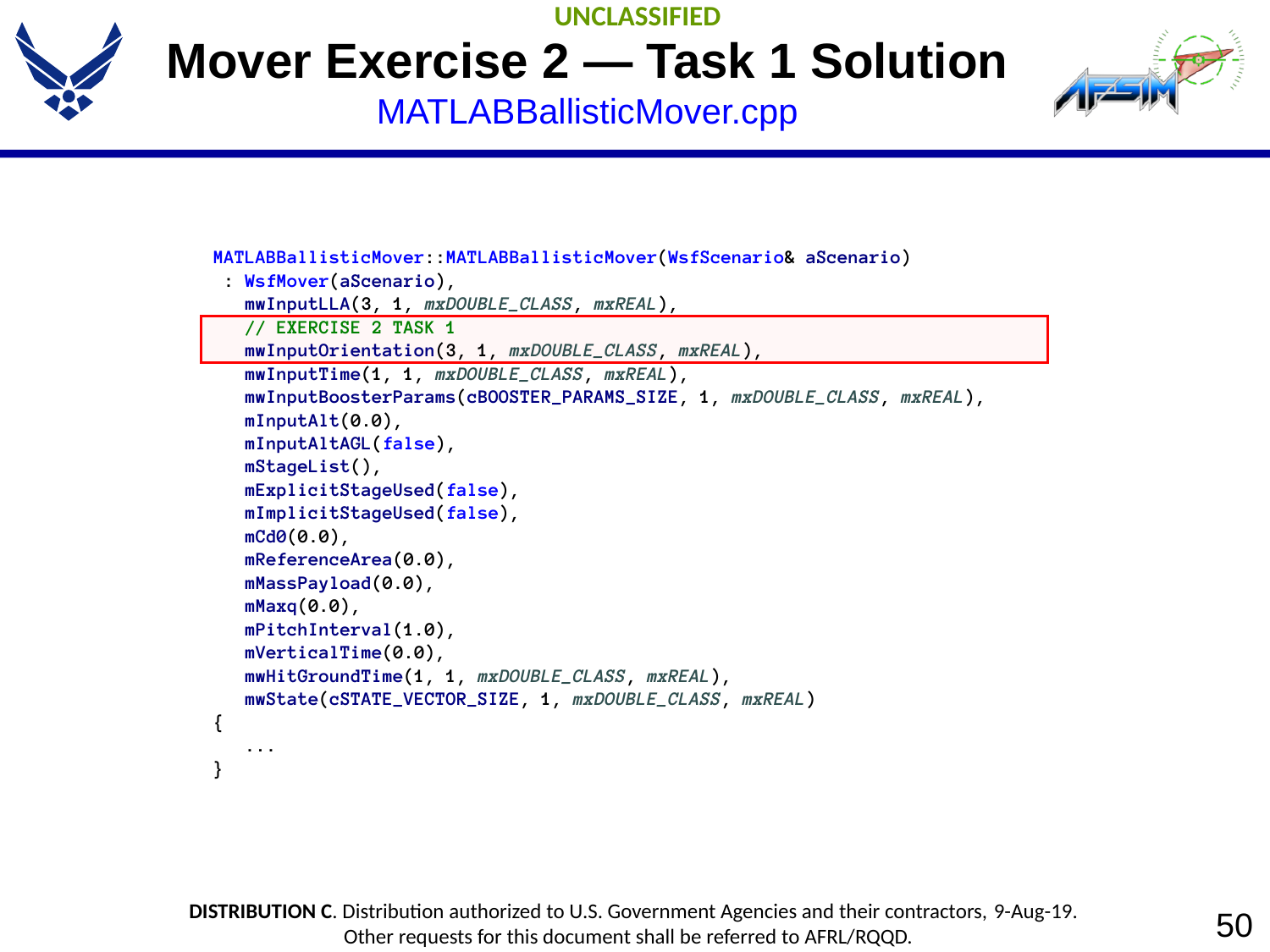

# Mover Exercise 2 — Task 1 Solution MATLABBallisticMover.cpp
MATLABBallisticMover::MATLABBallisticMover(WsfScenario& aScenario)
 : WsfMover(aScenario),
   mwInputLLA(3, 1, mxDOUBLE_CLASS, mxREAL),
   // EXERCISE 2 TASK 1
   mwInputOrientation(3, 1, mxDOUBLE_CLASS, mxREAL),
   mwInputTime(1, 1, mxDOUBLE_CLASS, mxREAL),
   mwInputBoosterParams(cBOOSTER_PARAMS_SIZE, 1, mxDOUBLE_CLASS, mxREAL),
   mInputAlt(0.0),
   mInputAltAGL(false),
   mStageList(),
   mExplicitStageUsed(false),
   mImplicitStageUsed(false),
   mCd0(0.0),
   mReferenceArea(0.0),
   mMassPayload(0.0),
   mMaxq(0.0),
   mPitchInterval(1.0),
   mVerticalTime(0.0),
   mwHitGroundTime(1, 1, mxDOUBLE_CLASS, mxREAL),
   mwState(cSTATE_VECTOR_SIZE, 1, mxDOUBLE_CLASS, mxREAL)
{
   ...
}